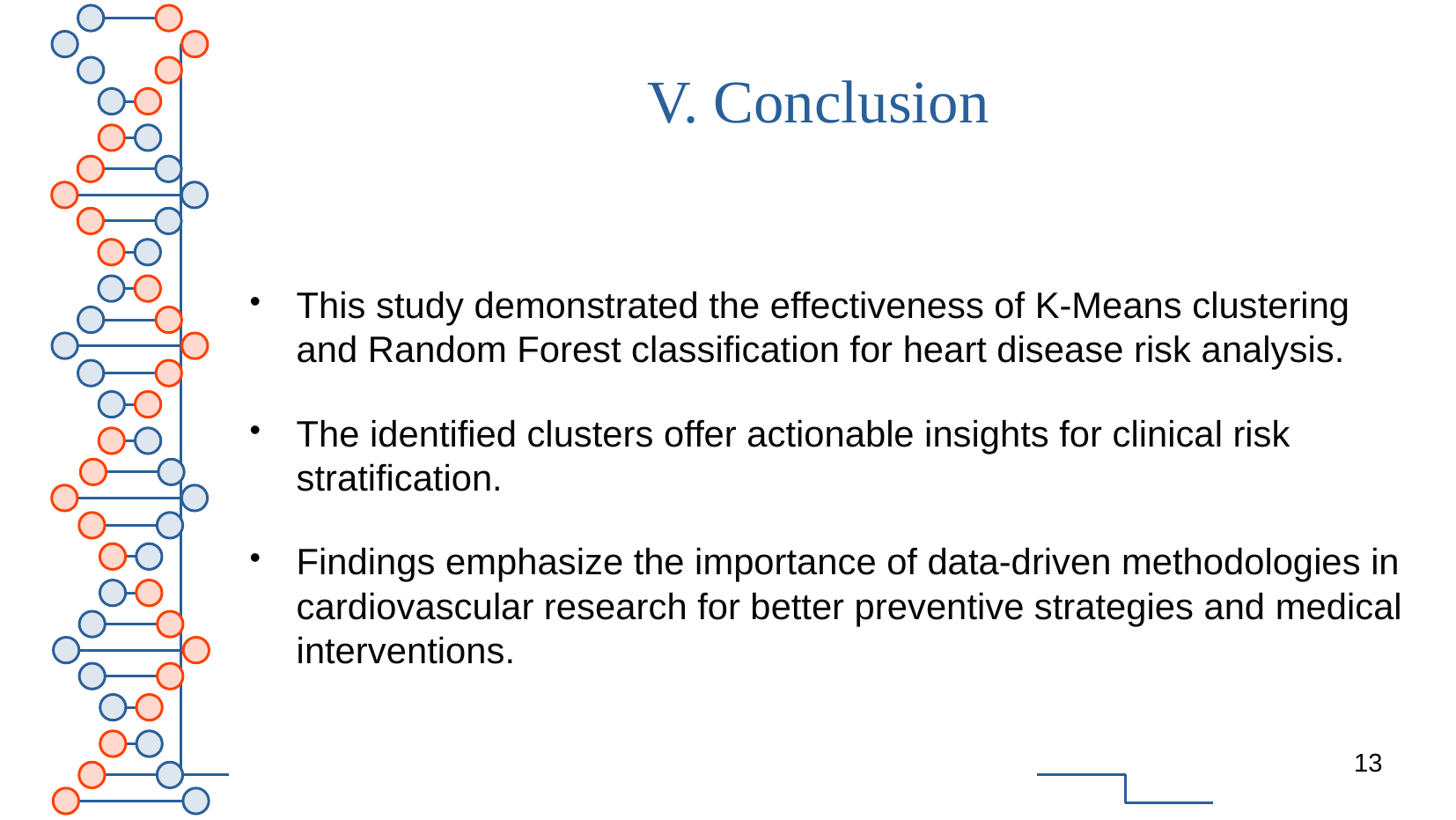

# V. Conclusion

This study demonstrated the effectiveness of K-Means clustering and Random Forest classification for heart disease risk analysis.
The identified clusters offer actionable insights for clinical risk stratification.
Findings emphasize the importance of data-driven methodologies in cardiovascular research for better preventive strategies and medical interventions.
13